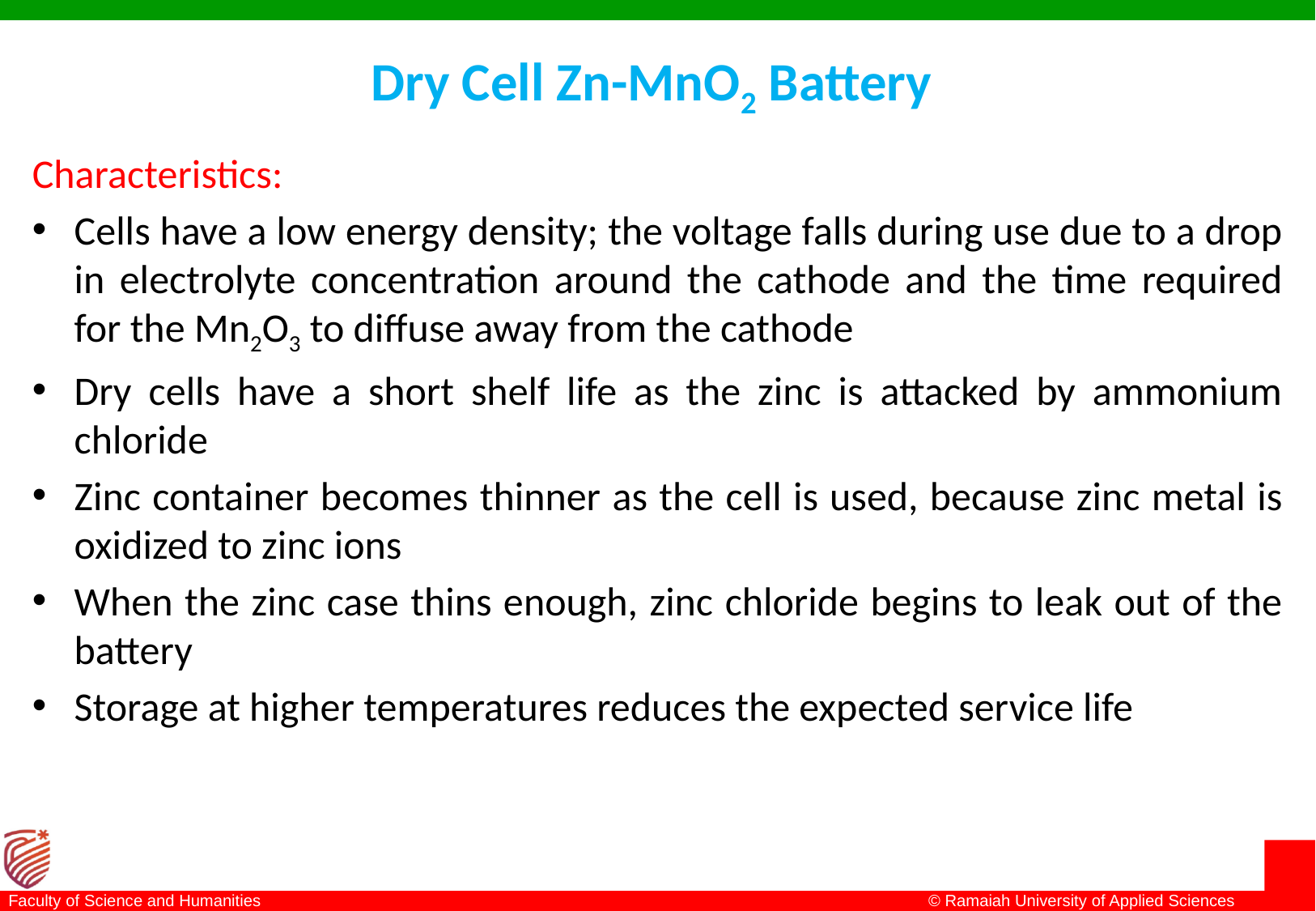

# Dry Cell Zn-MnO2 Battery
Characteristics:
Cells have a low energy density; the voltage falls during use due to a drop in electrolyte concentration around the cathode and the time required for the Mn2O3 to diffuse away from the cathode
Dry cells have a short shelf life as the zinc is attacked by ammonium chloride
Zinc container becomes thinner as the cell is used, because zinc metal is oxidized to zinc ions
When the zinc case thins enough, zinc chloride begins to leak out of the battery
Storage at higher temperatures reduces the expected service life